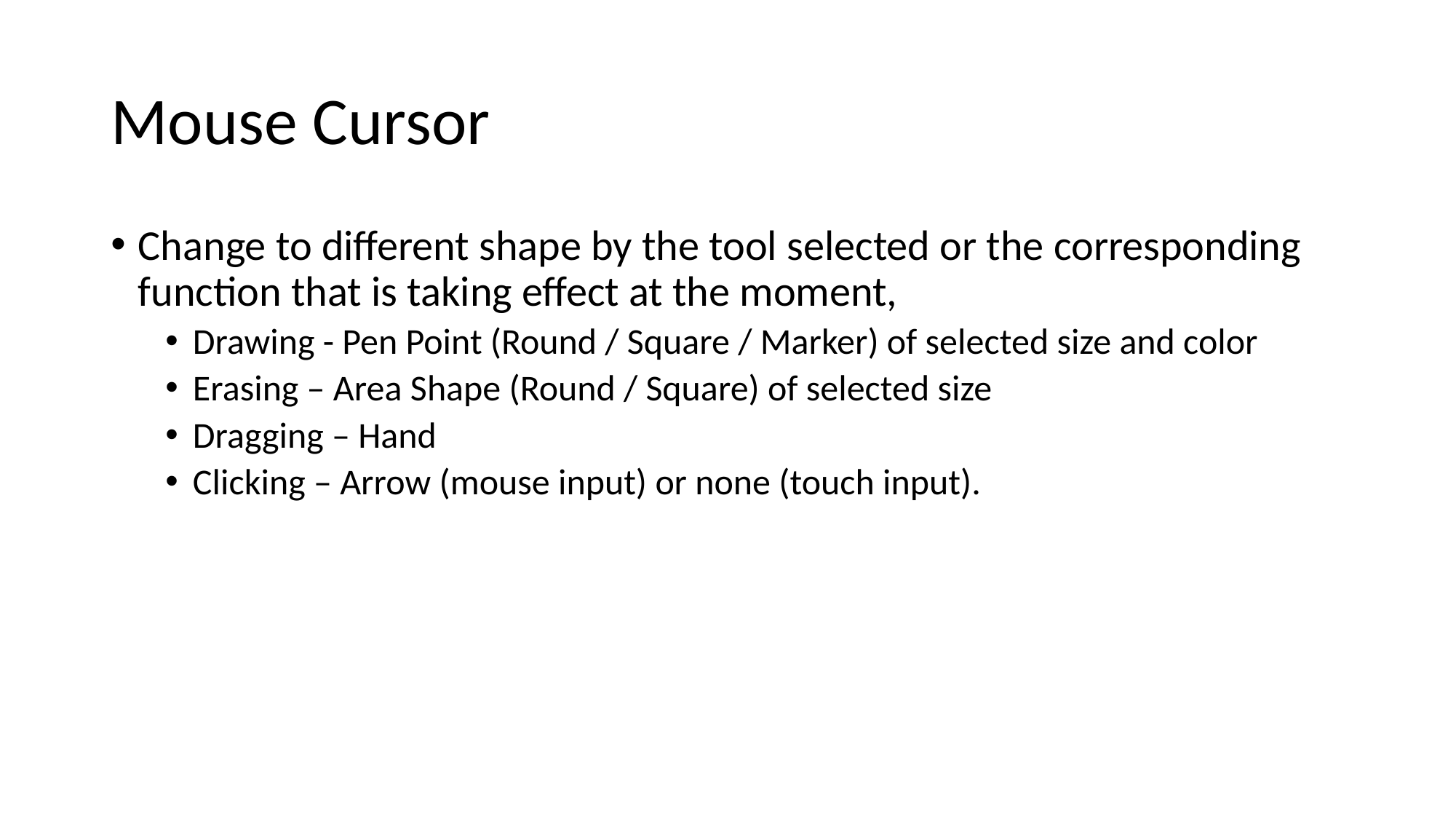

# Mouse Cursor
Change to different shape by the tool selected or the corresponding function that is taking effect at the moment,
Drawing - Pen Point (Round / Square / Marker) of selected size and color
Erasing – Area Shape (Round / Square) of selected size
Dragging – Hand
Clicking – Arrow (mouse input) or none (touch input).